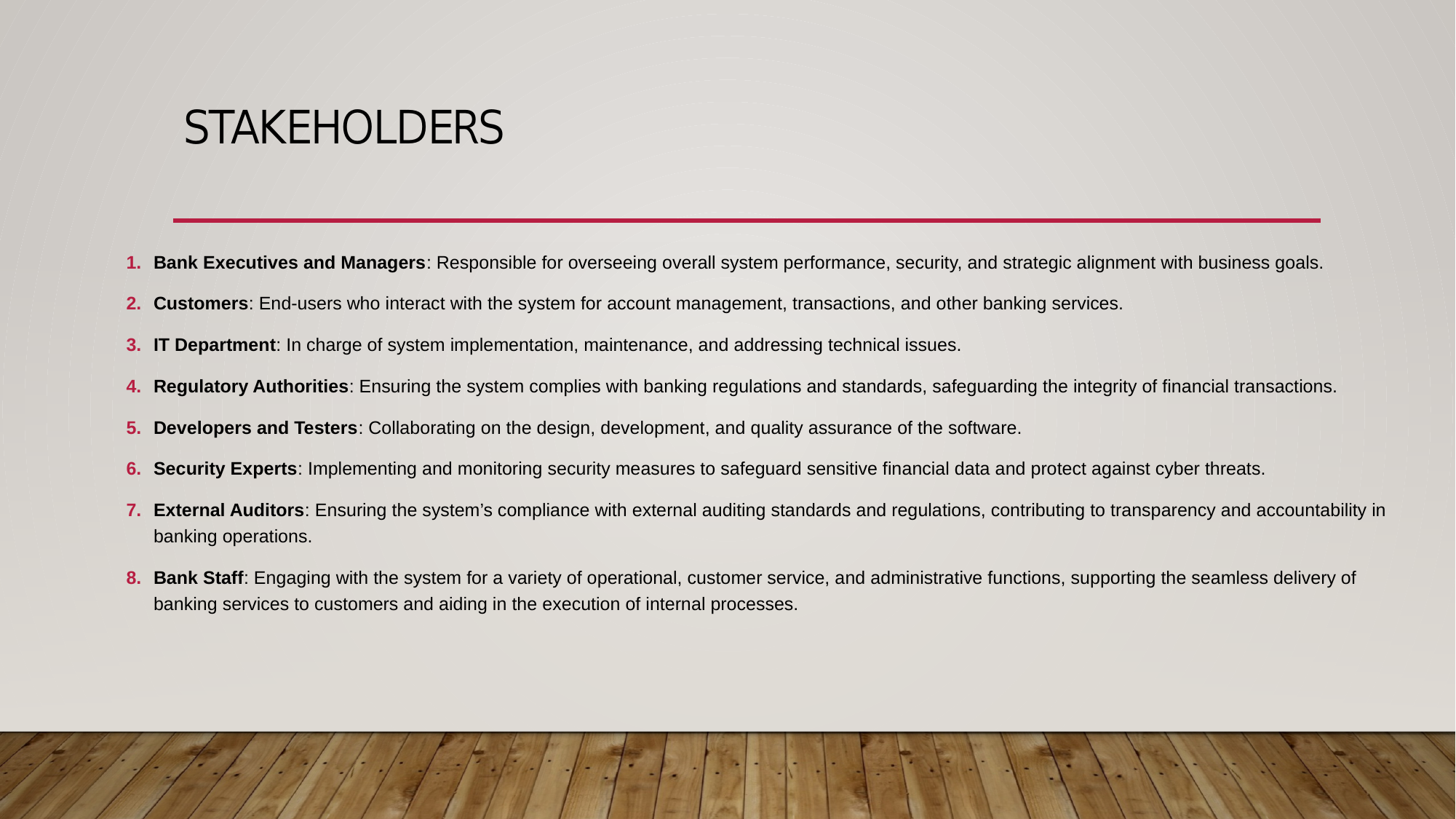

# StakeHolders
Bank Executives and Managers: Responsible for overseeing overall system performance, security, and strategic alignment with business goals.
Customers: End-users who interact with the system for account management, transactions, and other banking services.
IT Department: In charge of system implementation, maintenance, and addressing technical issues.
Regulatory Authorities: Ensuring the system complies with banking regulations and standards, safeguarding the integrity of financial transactions.
Developers and Testers: Collaborating on the design, development, and quality assurance of the software.
Security Experts: Implementing and monitoring security measures to safeguard sensitive financial data and protect against cyber threats.
External Auditors: Ensuring the system’s compliance with external auditing standards and regulations, contributing to transparency and accountability in banking operations.
Bank Staff: Engaging with the system for a variety of operational, customer service, and administrative functions, supporting the seamless delivery of banking services to customers and aiding in the execution of internal processes.